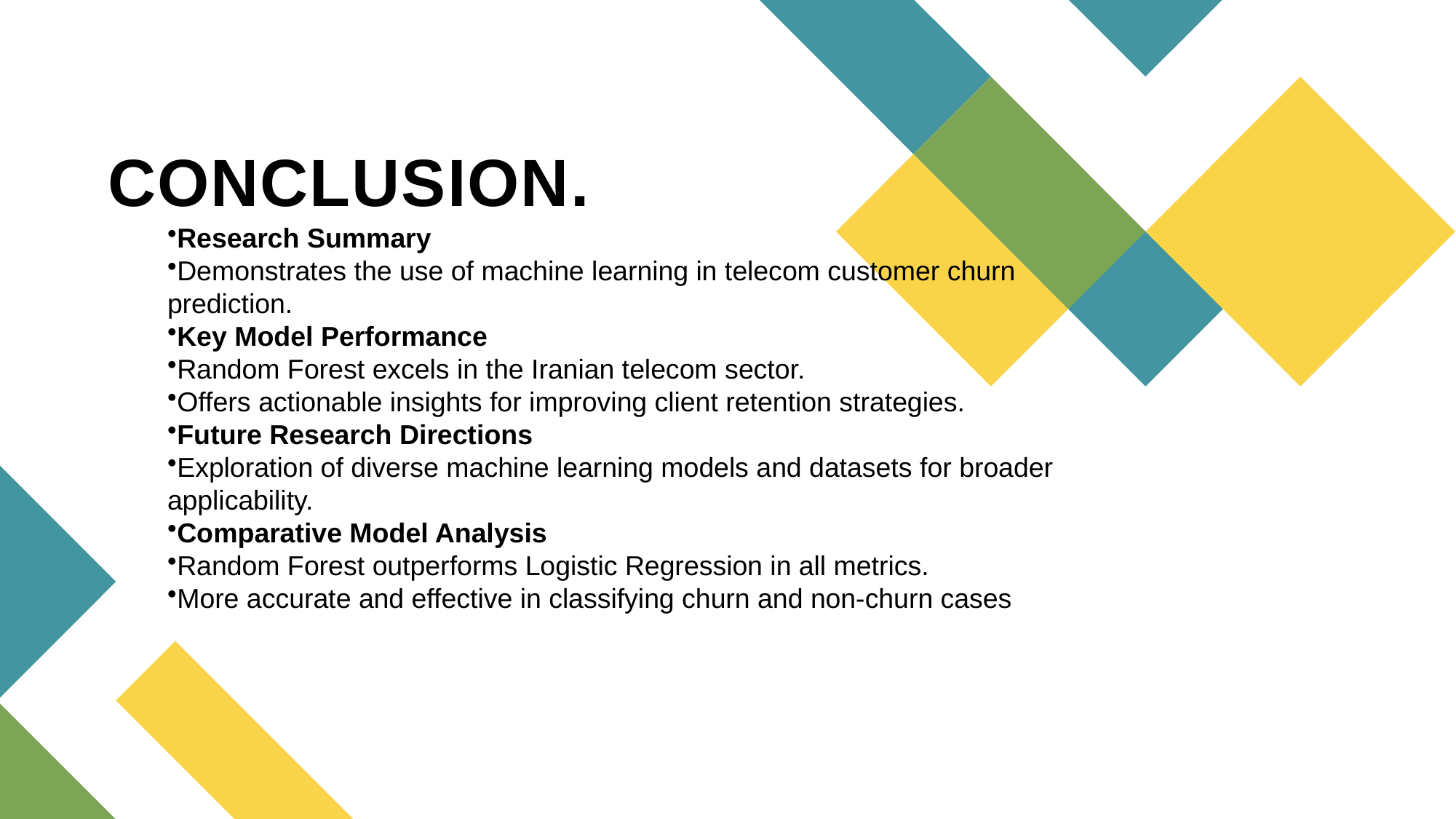

# CONCLUSION.
Research Summary
Demonstrates the use of machine learning in telecom customer churn prediction.
Key Model Performance
Random Forest excels in the Iranian telecom sector.
Offers actionable insights for improving client retention strategies.
Future Research Directions
Exploration of diverse machine learning models and datasets for broader applicability.
Comparative Model Analysis
Random Forest outperforms Logistic Regression in all metrics.
More accurate and effective in classifying churn and non-churn cases